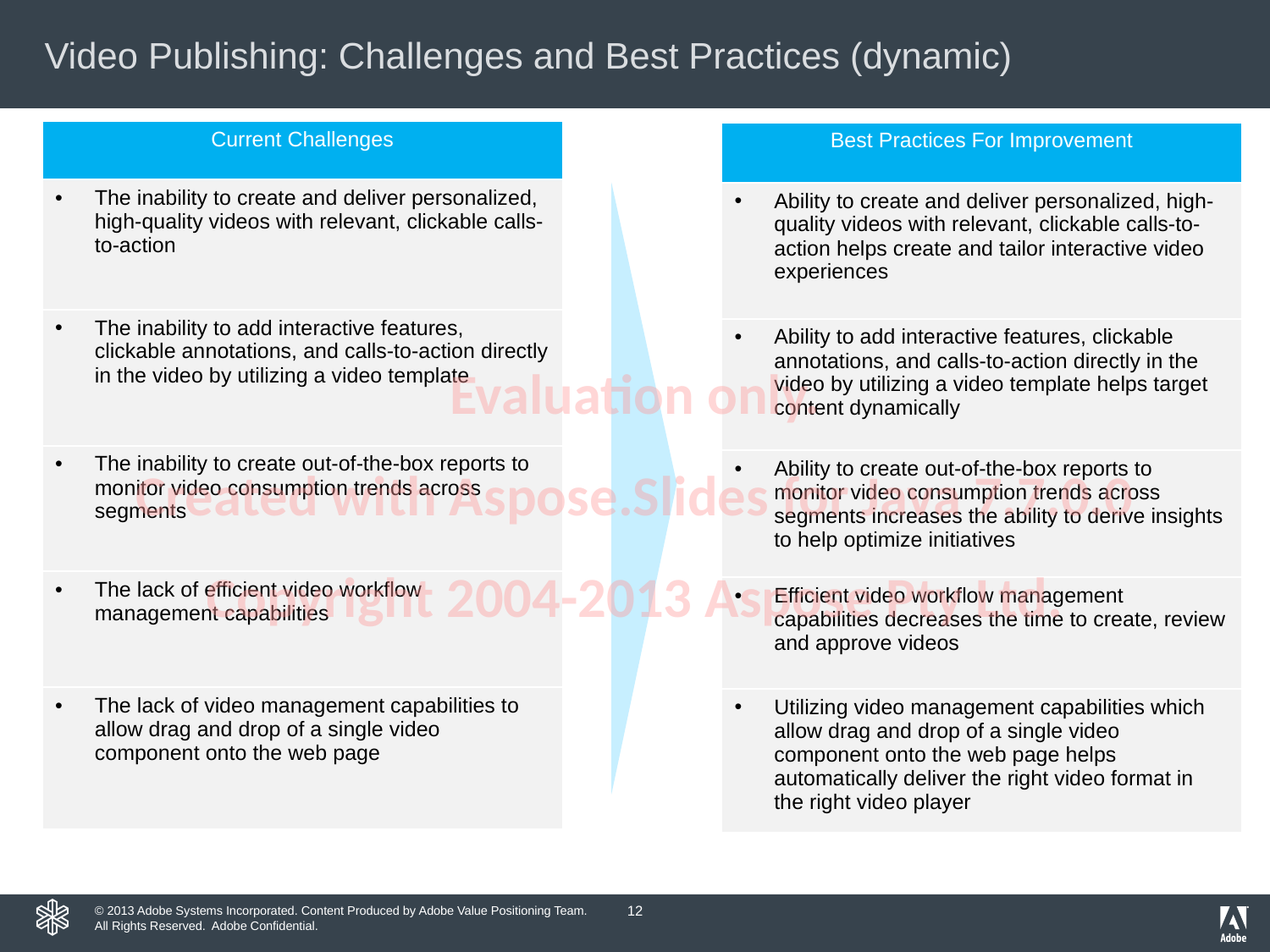

# Video Publishing: Challenges and Best Practices (dynamic)
| Current Challenges |
| --- |
| The inability to create and deliver personalized, high-quality videos with relevant, clickable calls-to-action |
| The inability to add interactive features, clickable annotations, and calls-to-action directly in the video by utilizing a video template |
| The inability to create out-of-the-box reports to monitor video consumption trends across segments |
| The lack of efficient video workflow management capabilities |
| The lack of video management capabilities to allow drag and drop of a single video component onto the web page |
| Best Practices For Improvement |
| --- |
| Ability to create and deliver personalized, high-quality videos with relevant, clickable calls-to-action helps create and tailor interactive video experiences |
| Ability to add interactive features, clickable annotations, and calls-to-action directly in the video by utilizing a video template helps target content dynamically |
| Ability to create out-of-the-box reports to monitor video consumption trends across segments increases the ability to derive insights to help optimize initiatives |
| Efficient video workflow management capabilities decreases the time to create, review and approve videos |
| Utilizing video management capabilities which allow drag and drop of a single video component onto the web page helps automatically deliver the right video format in the right video player |
Dynamic Content:

Current Challenges
Best Practices
Evaluation only.
Created with Aspose.Slides for Java 7.7.0.0
Copyright 2004-2013 Aspose Pty Ltd.

12